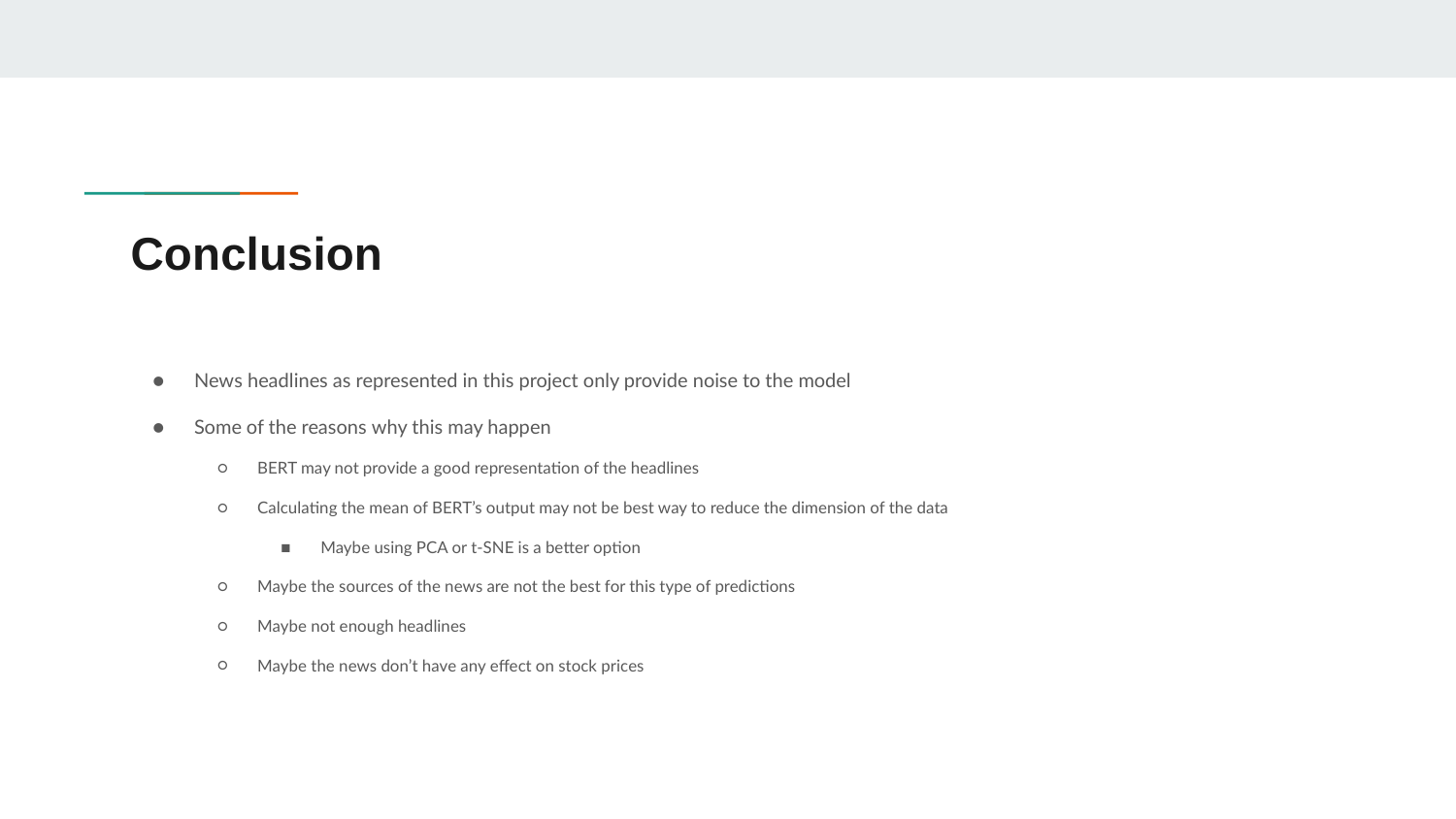

# Conclusion
News headlines as represented in this project only provide noise to the model
Some of the reasons why this may happen
BERT may not provide a good representation of the headlines
Calculating the mean of BERT’s output may not be best way to reduce the dimension of the data
Maybe using PCA or t-SNE is a better option
Maybe the sources of the news are not the best for this type of predictions
Maybe not enough headlines
Maybe the news don’t have any effect on stock prices